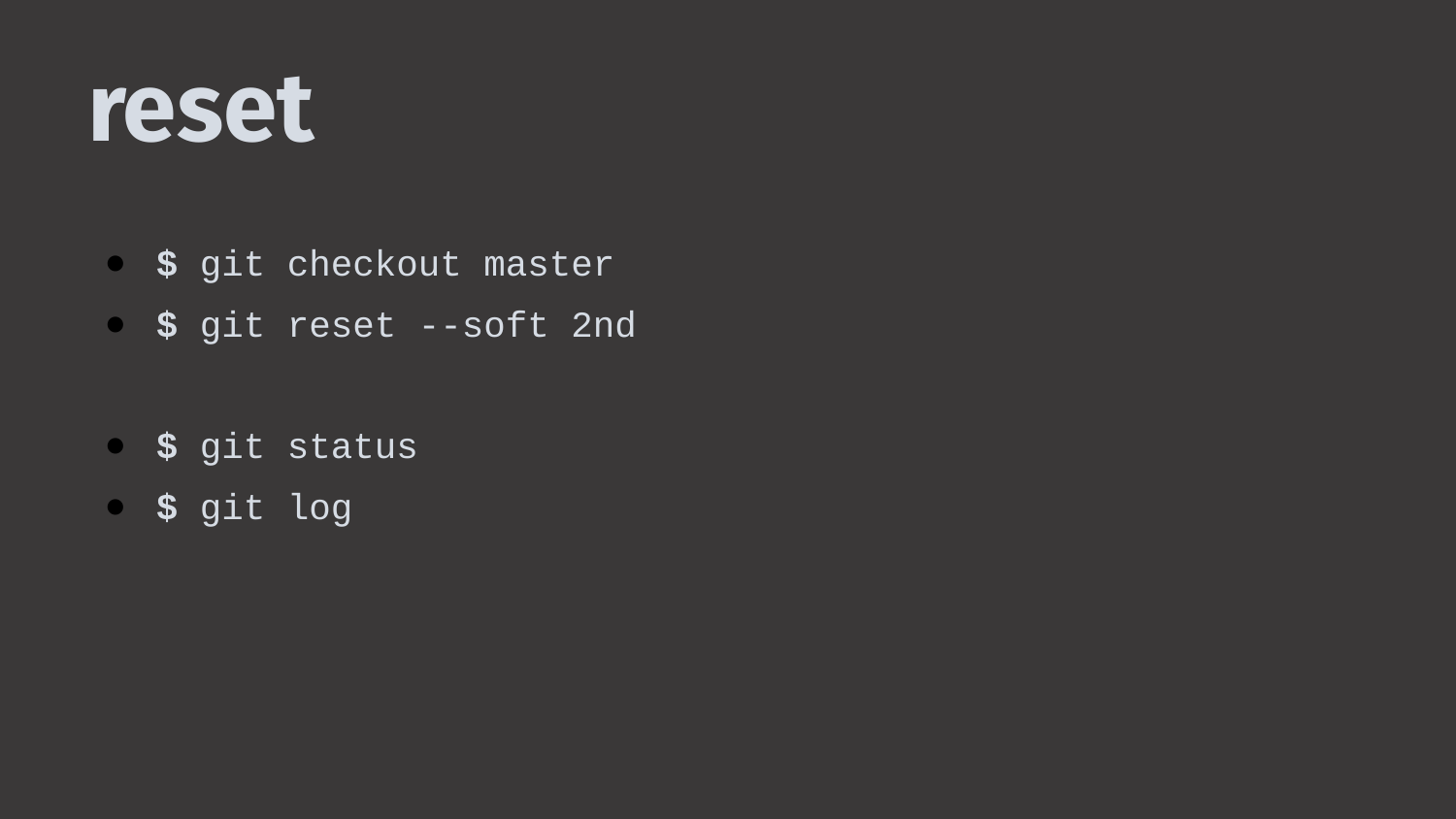

reset
$ git checkout master
$ git reset --soft 2nd

$ git status
$ git log